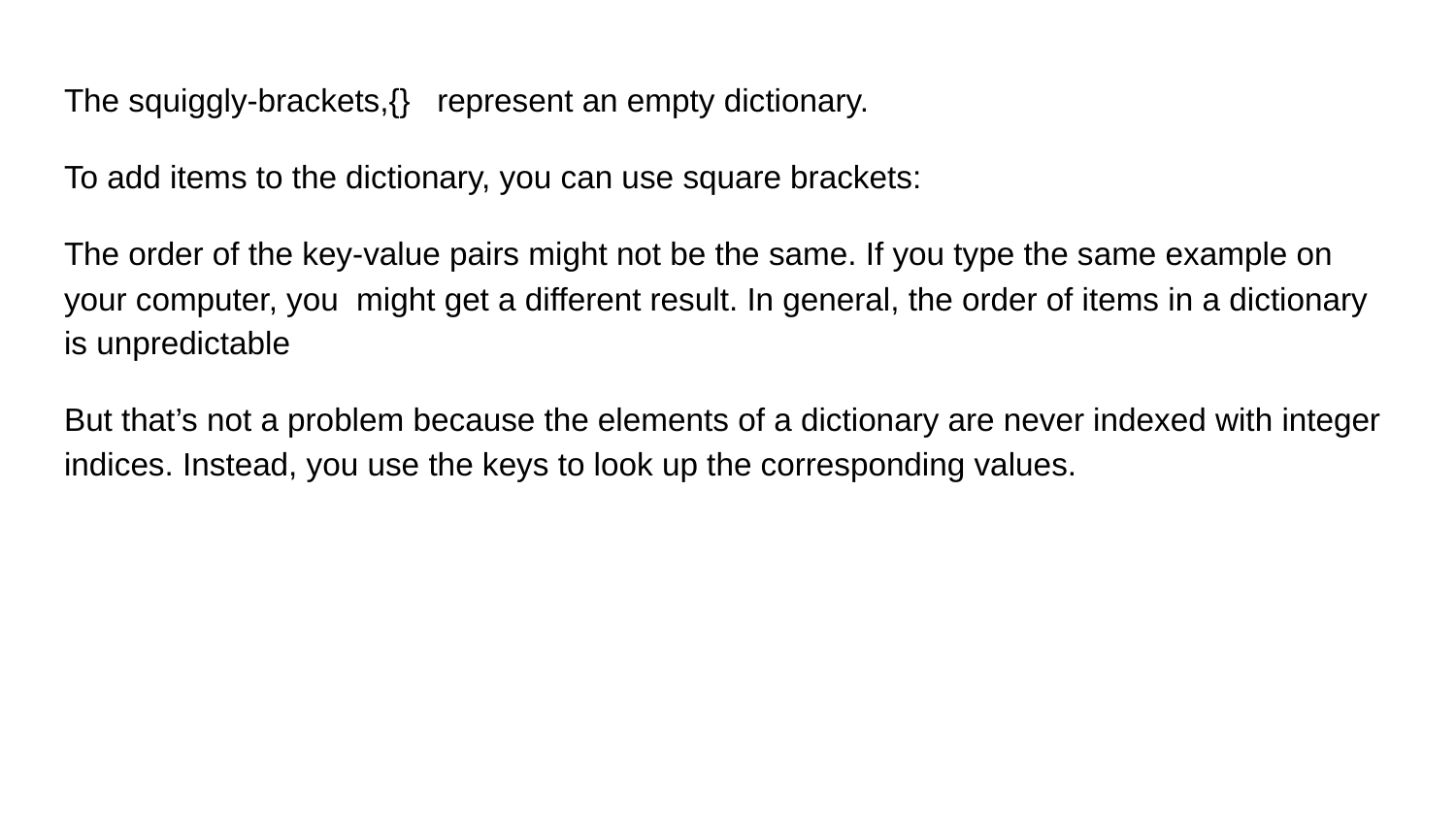

The squiggly-brackets,{}   represent an empty dictionary.
To add items to the dictionary, you can use square brackets:
The order of the key-value pairs might not be the same. If you type the same example on your computer, you  might get a different result. In general, the order of items in a dictionary is unpredictable
But that’s not a problem because the elements of a dictionary are never indexed with integer indices. Instead, you use the keys to look up the corresponding values.